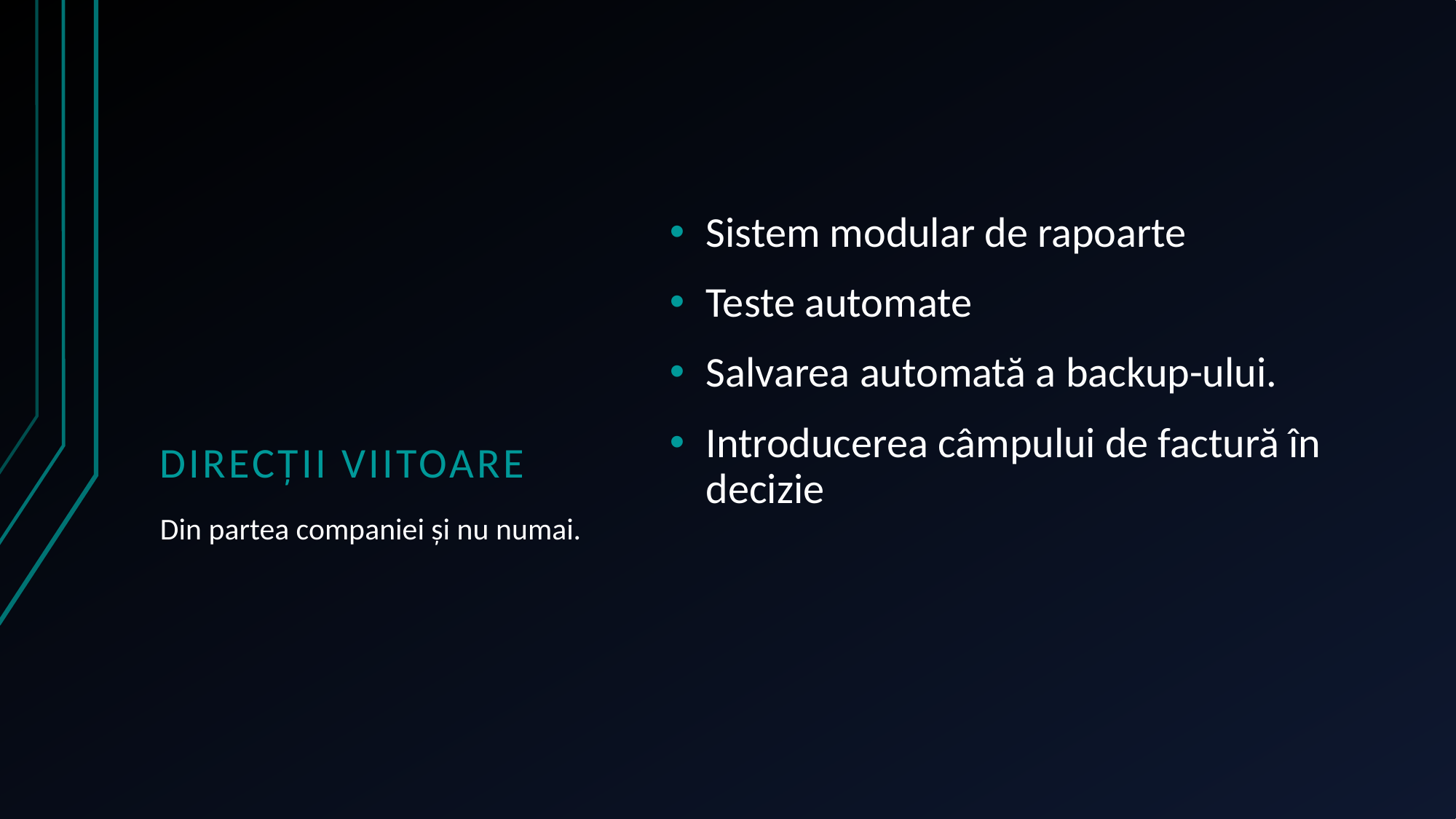

# Direcții viitoare
Sistem modular de rapoarte
Teste automate
Salvarea automată a backup-ului.
Introducerea câmpului de factură în decizie

Din partea companiei și nu numai.